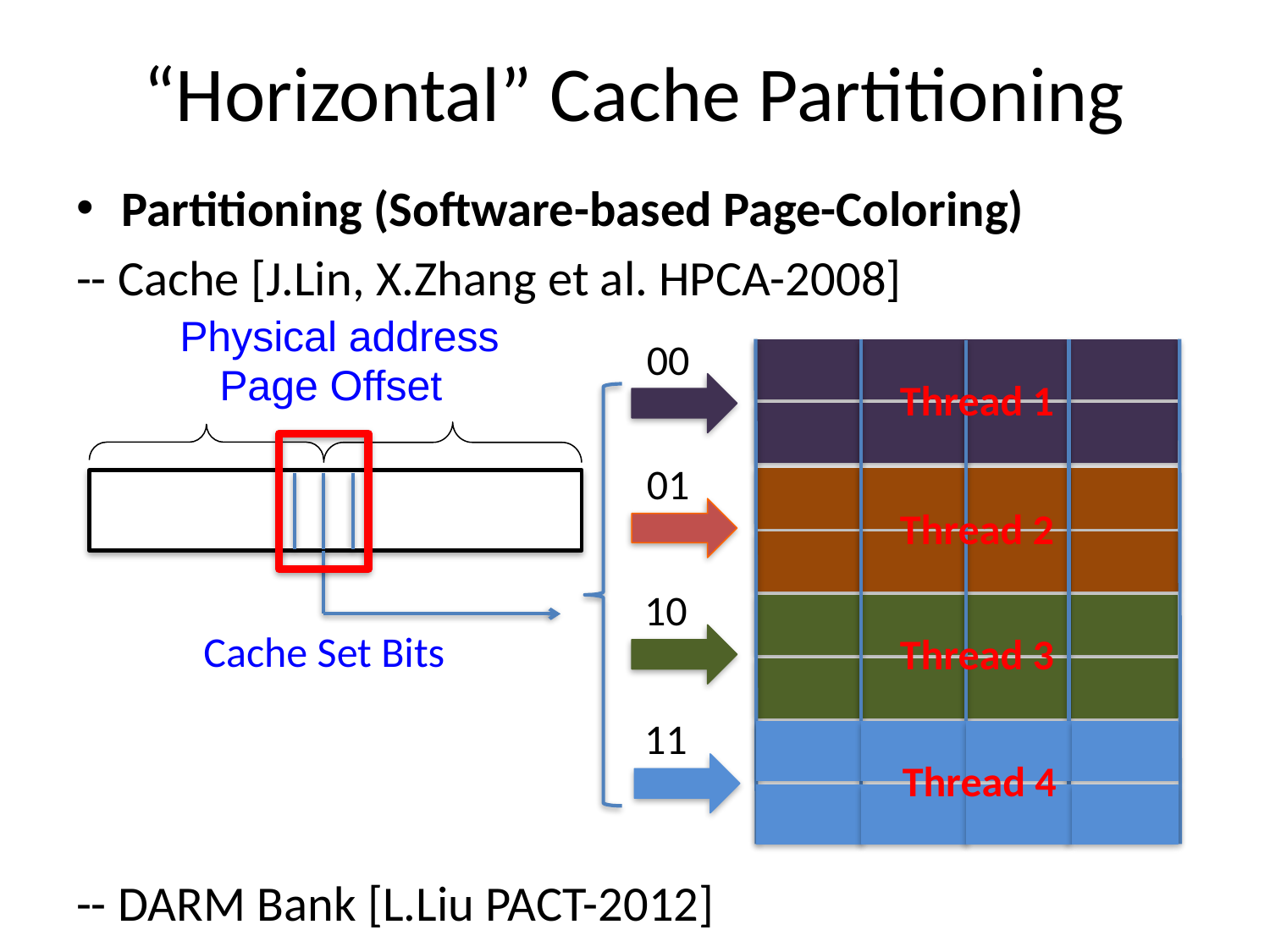

# “Horizontal” Cache Partitioning
Partitioning (Software-based Page-Coloring)
-- Cache [J.Lin, X.Zhang et al. HPCA-2008]

-- DARM Bank [L.Liu PACT-2012]

Physical address

00

Page Offset
Thread 1

01

Thread 2

10

Cache Set Bits
Thread 3

11

Thread 4